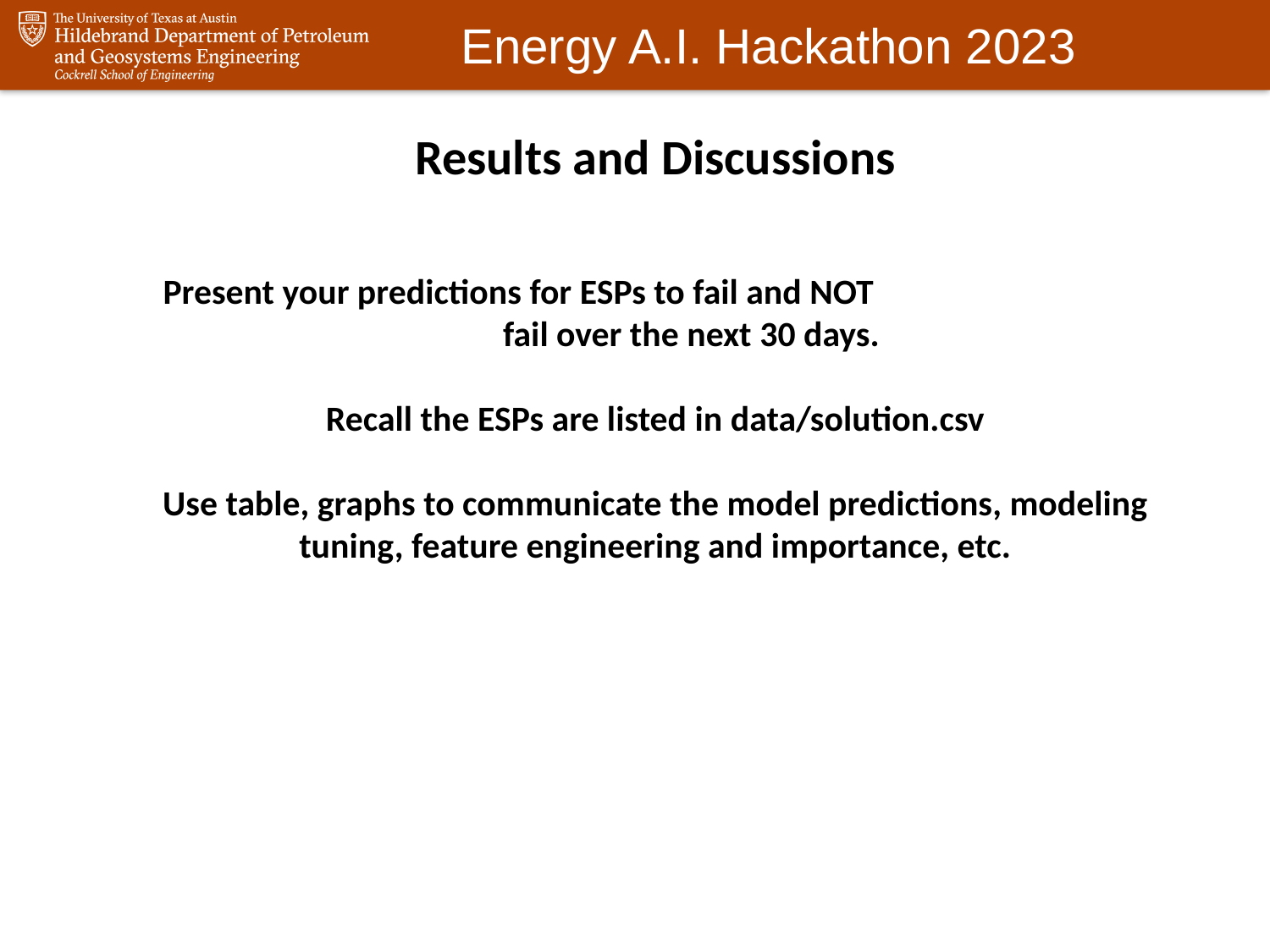

Results and Discussions

Present your predictions for ESPs to fail and NOT                                             fail over the next 30 days.

Recall the ESPs are listed in data/solution.csv

Use table, graphs to communicate the model predictions, modeling tuning, feature engineering and importance, etc.